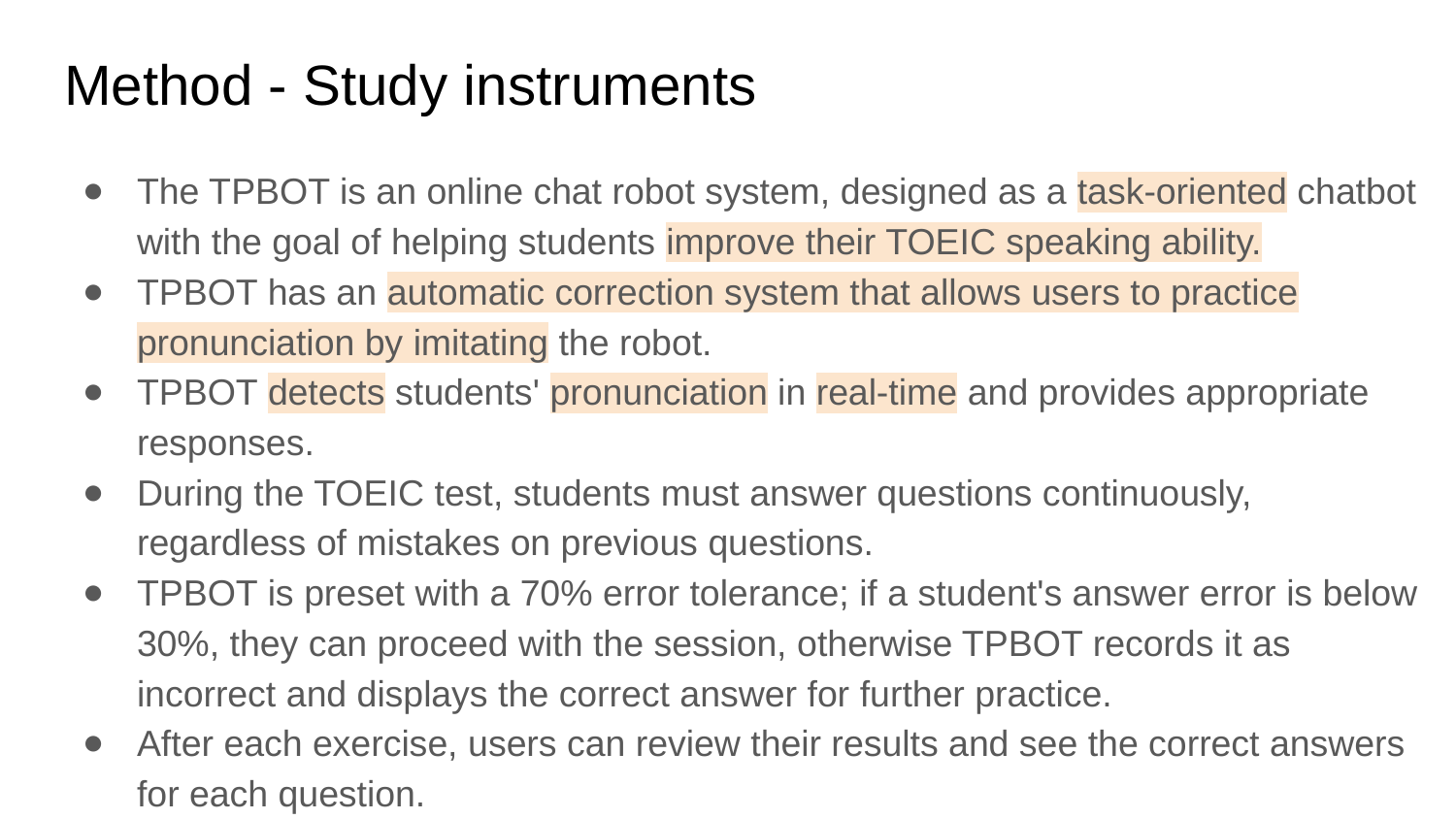

# Method - Study instruments

The TPBOT is an online chat robot system, designed as a task-oriented chatbot with the goal of helping students improve their TOEIC speaking ability.
TPBOT has an automatic correction system that allows users to practice pronunciation by imitating the robot.
TPBOT detects students' pronunciation in real-time and provides appropriate responses.
During the TOEIC test, students must answer questions continuously, regardless of mistakes on previous questions.
TPBOT is preset with a 70% error tolerance; if a student's answer error is below 30%, they can proceed with the session, otherwise TPBOT records it as incorrect and displays the correct answer for further practice.
After each exercise, users can review their results and see the correct answers for each question.